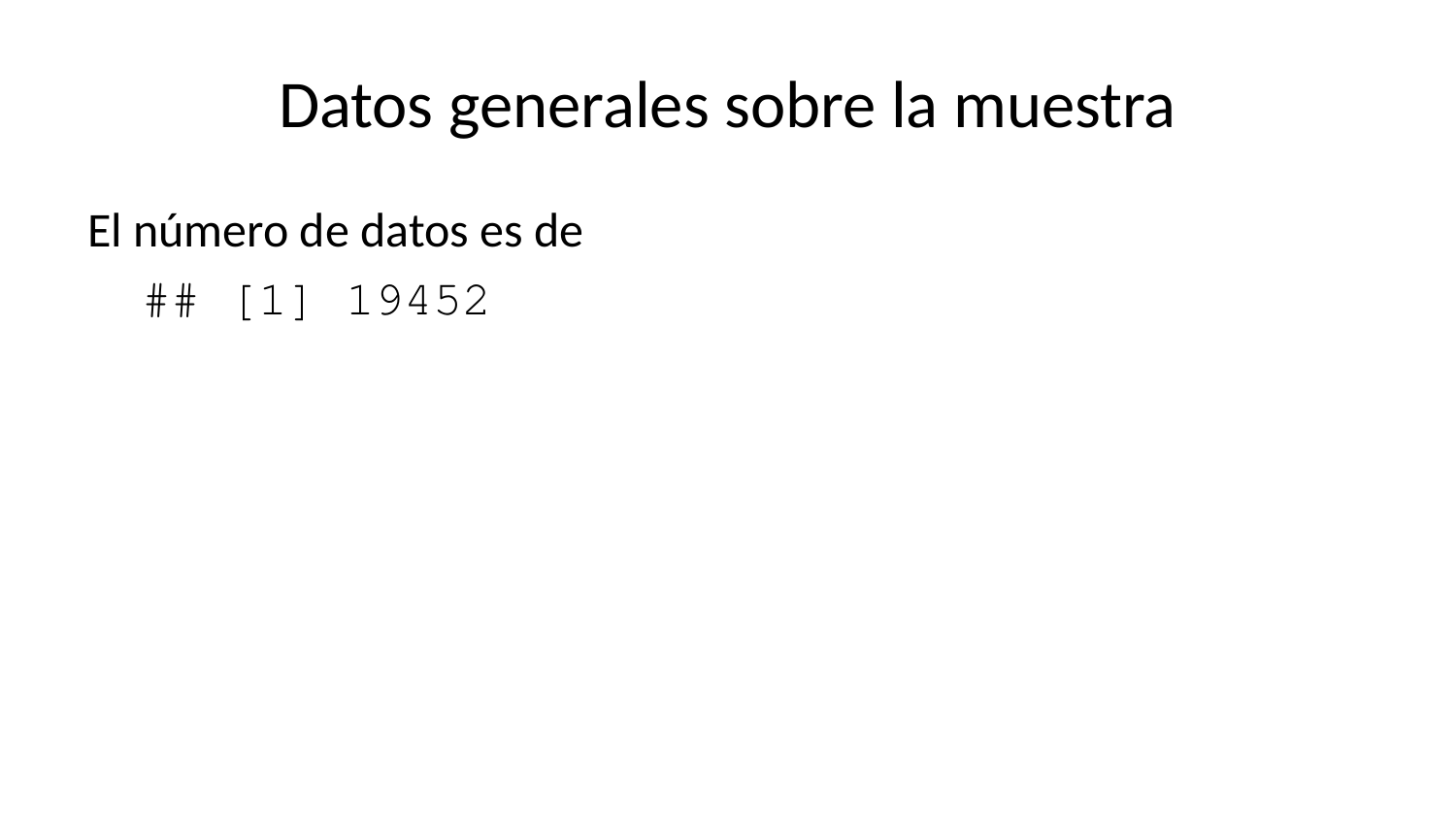

# Datos generales sobre la muestra
El número de datos es de
## [1] 19452